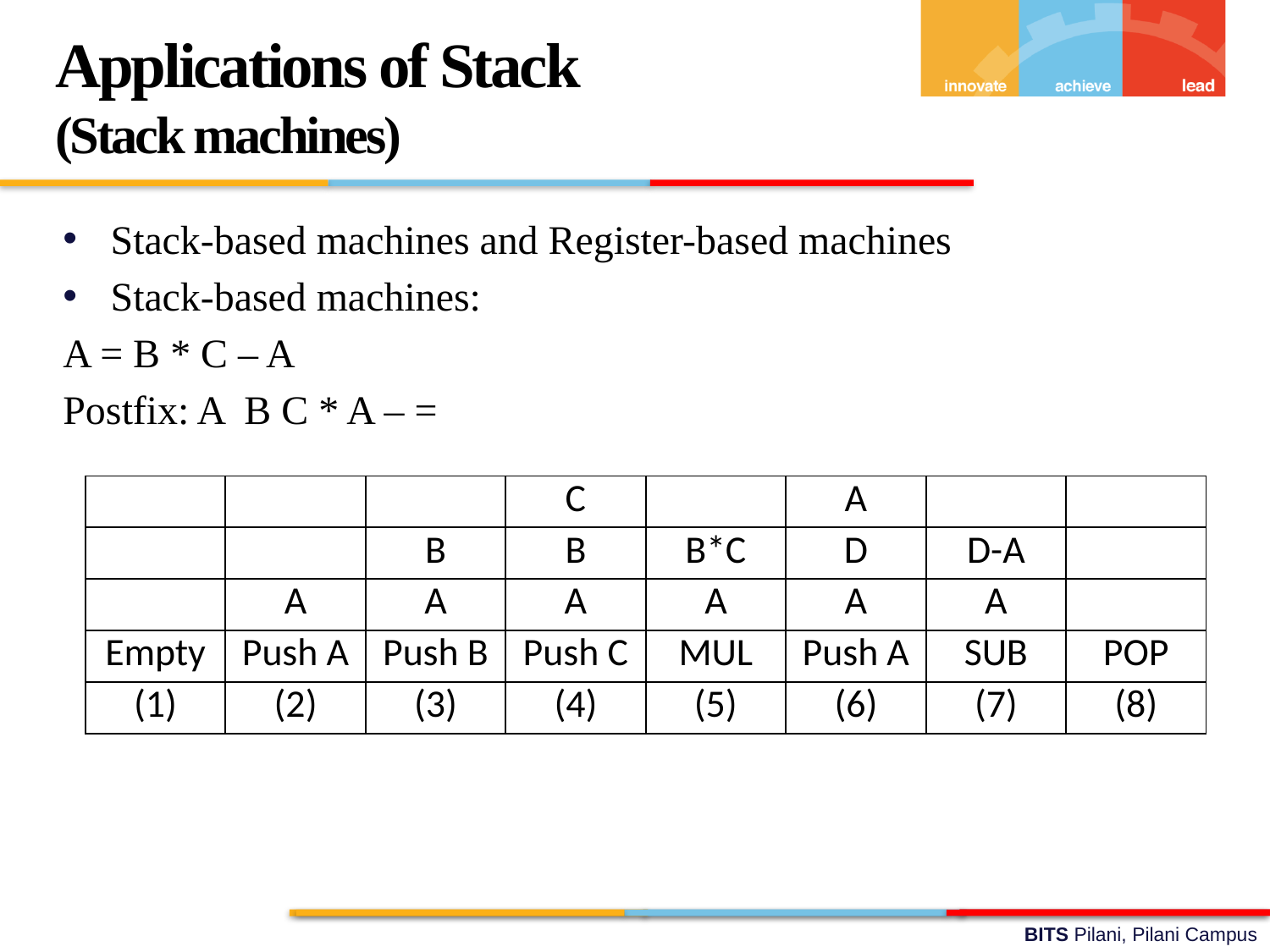

Applications of Stack
(Stack machines)
Stack-based machines and Register-based machines
Stack-based machines:
A = B * C – A
Postfix: A  B C * A – =

|  |  |  | C |  | A |  |  |
| --- | --- | --- | --- | --- | --- | --- | --- |
|  |  | B | B | B\*C | D | D-A |  |
|  | A | A | A | A | A | A |  |
| Empty | Push A | Push B | Push C | MUL | Push A | SUB | POP |
| (1) | (2) | (3) | (4) | (5) | (6) | (7) | (8) |